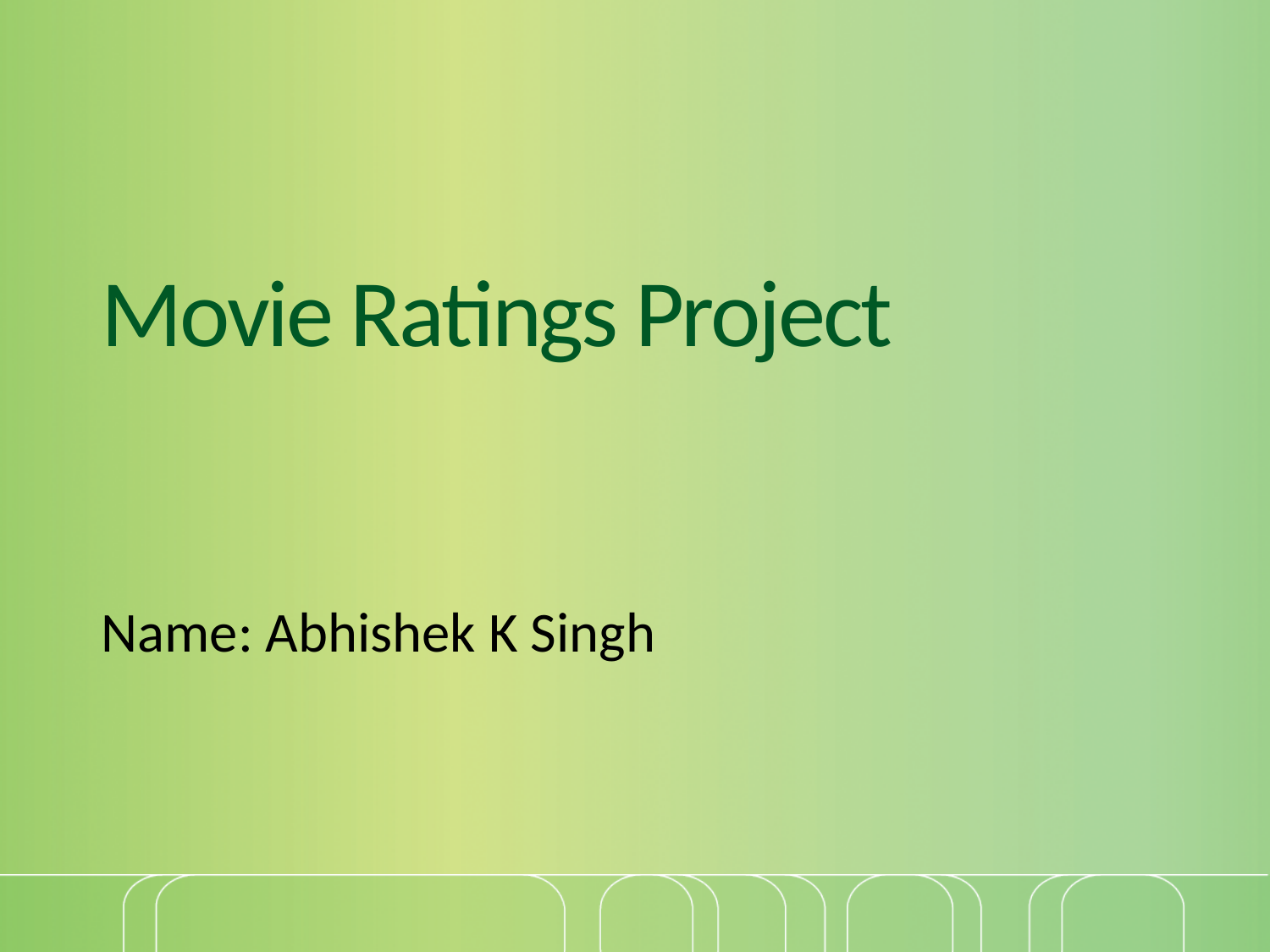

# Movie Ratings Project
Name: Abhishek K Singh